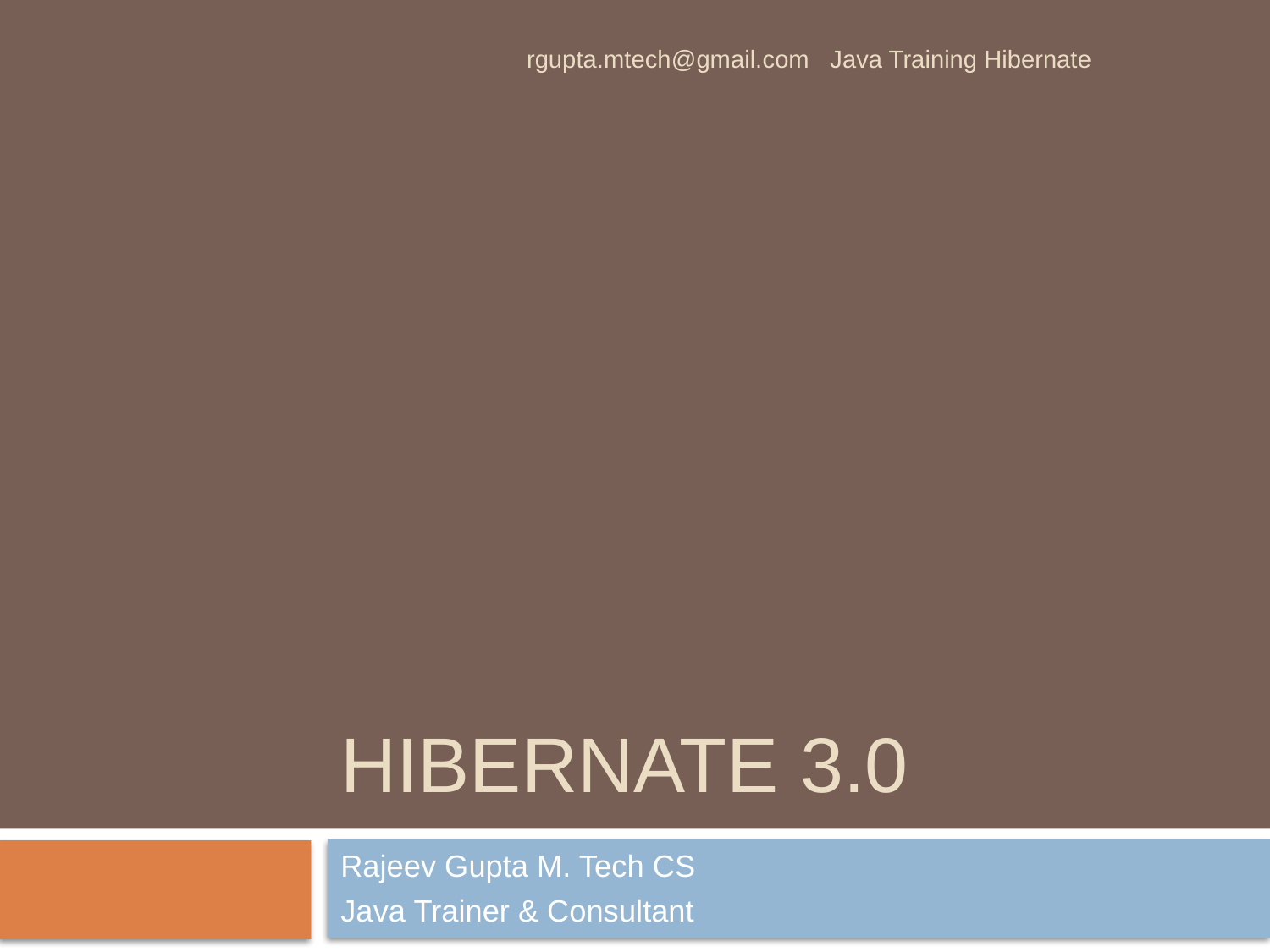

rgupta.mtech@gmail.com   Java Training Hibernate
# Hibernate 3.0
Rajeev Gupta M. Tech CS
Java Trainer & Consultant